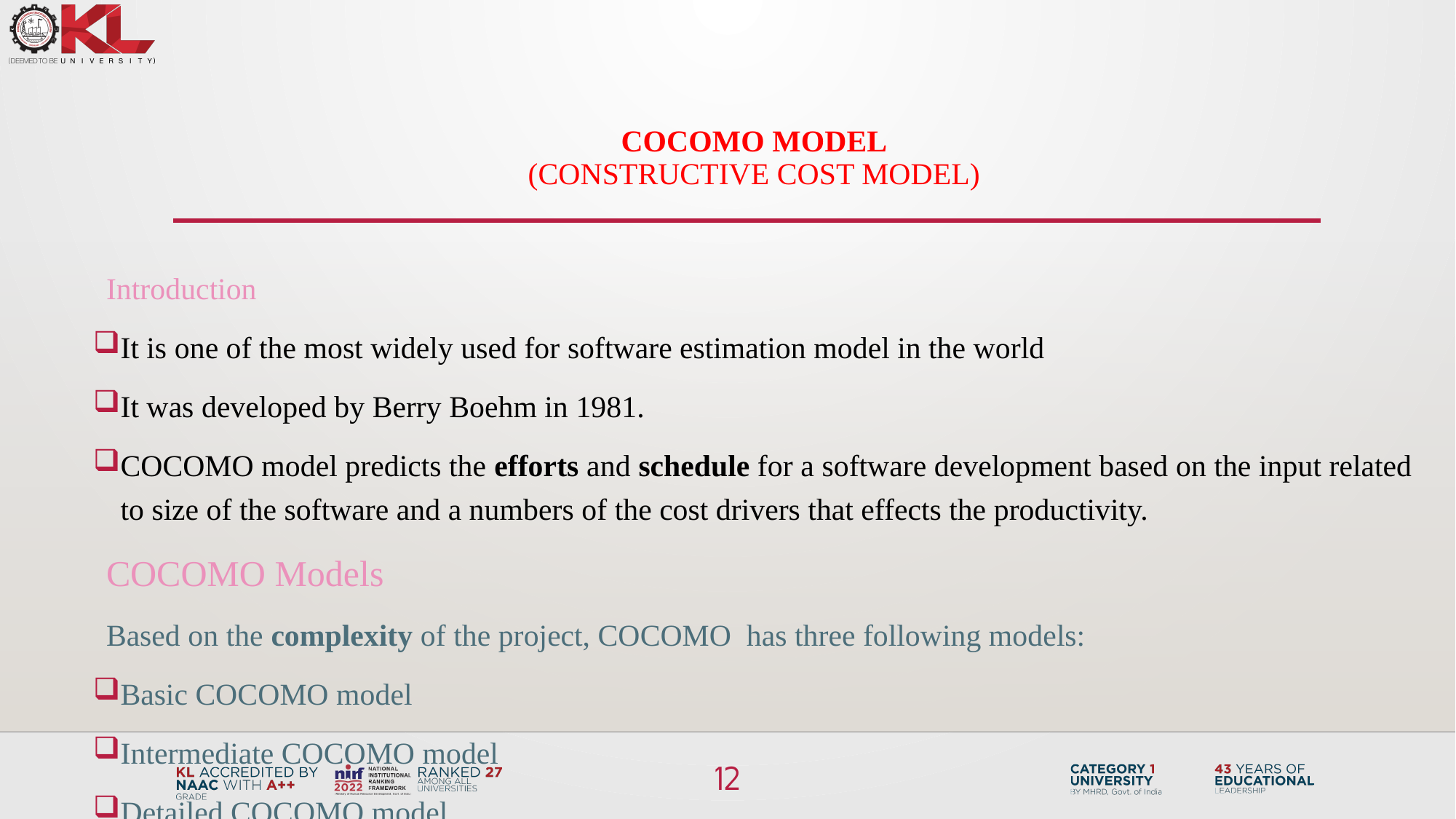

# COCOMO Model (Constructive cost model)
Introduction
It is one of the most widely used for software estimation model in the world
It was developed by Berry Boehm in 1981.
COCOMO model predicts the efforts and schedule for a software development based on the input related to size of the software and a numbers of the cost drivers that effects the productivity.
COCOMO Models
Based on the complexity of the project, COCOMO  has three following models:
Basic COCOMO model
Intermediate COCOMO model
Detailed COCOMO model

12